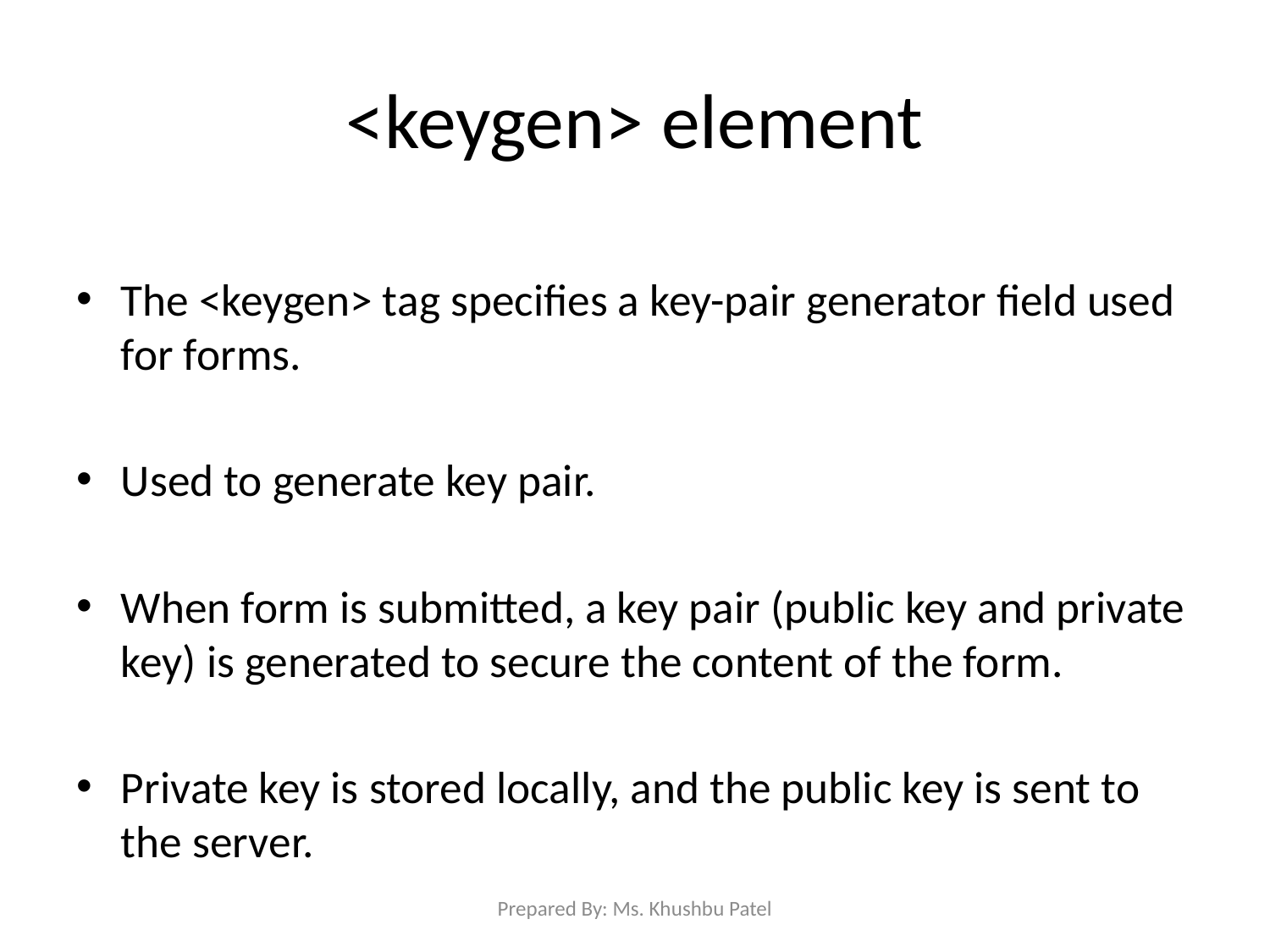

# <keygen> element
The <keygen> tag specifies a key-pair generator field used for forms.

Used to generate key pair.

When form is submitted, a key pair (public key and private key) is generated to secure the content of the form.

Private key is stored locally, and the public key is sent to the server.
Prepared By: Ms. Khushbu Patel